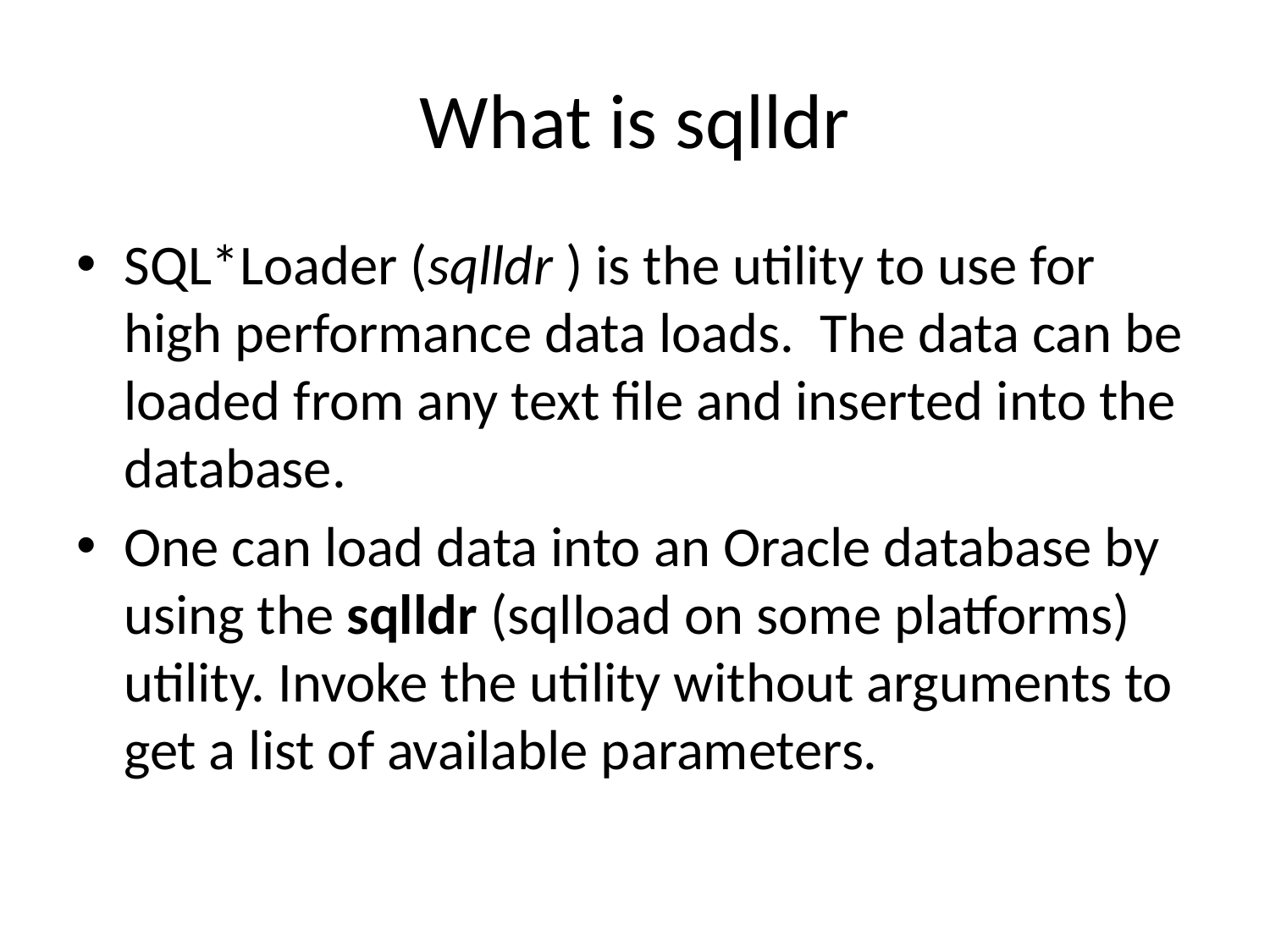

# What is sqlldr
SQL*Loader (sqlldr ) is the utility to use for high performance data loads.  The data can be loaded from any text file and inserted into the database.
One can load data into an Oracle database by using the sqlldr (sqlload on some platforms) utility. Invoke the utility without arguments to get a list of available parameters.